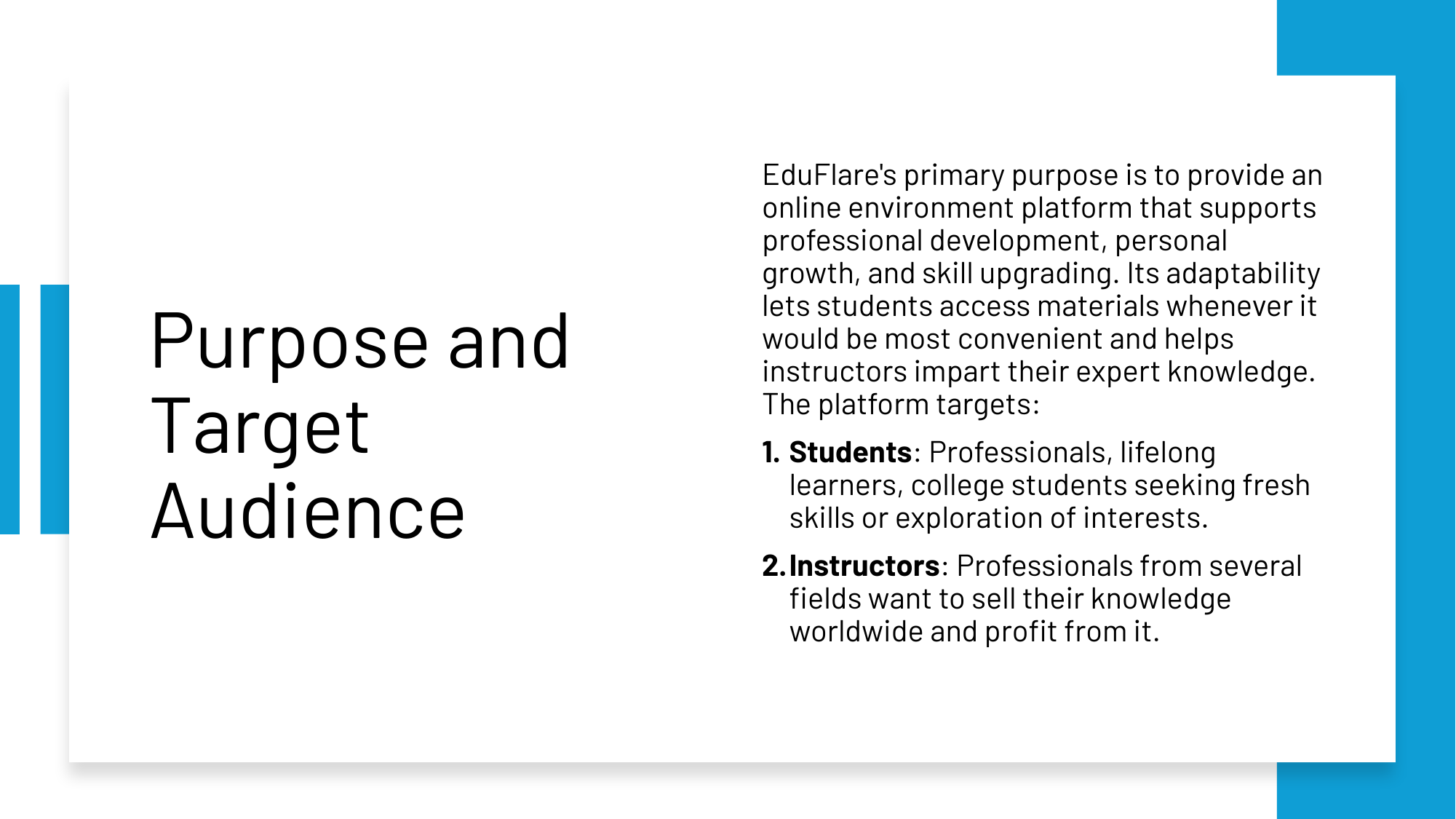

# Purpose and Target Audience
EduFlare's primary purpose is to provide an online environment platform that supports professional development, personal growth, and skill upgrading. Its adaptability lets students access materials whenever it would be most convenient and helps instructors impart their expert knowledge. The platform targets:
Students: Professionals, lifelong learners, college students seeking fresh skills or exploration of interests.
Instructors: Professionals from several fields want to sell their knowledge worldwide and profit from it.